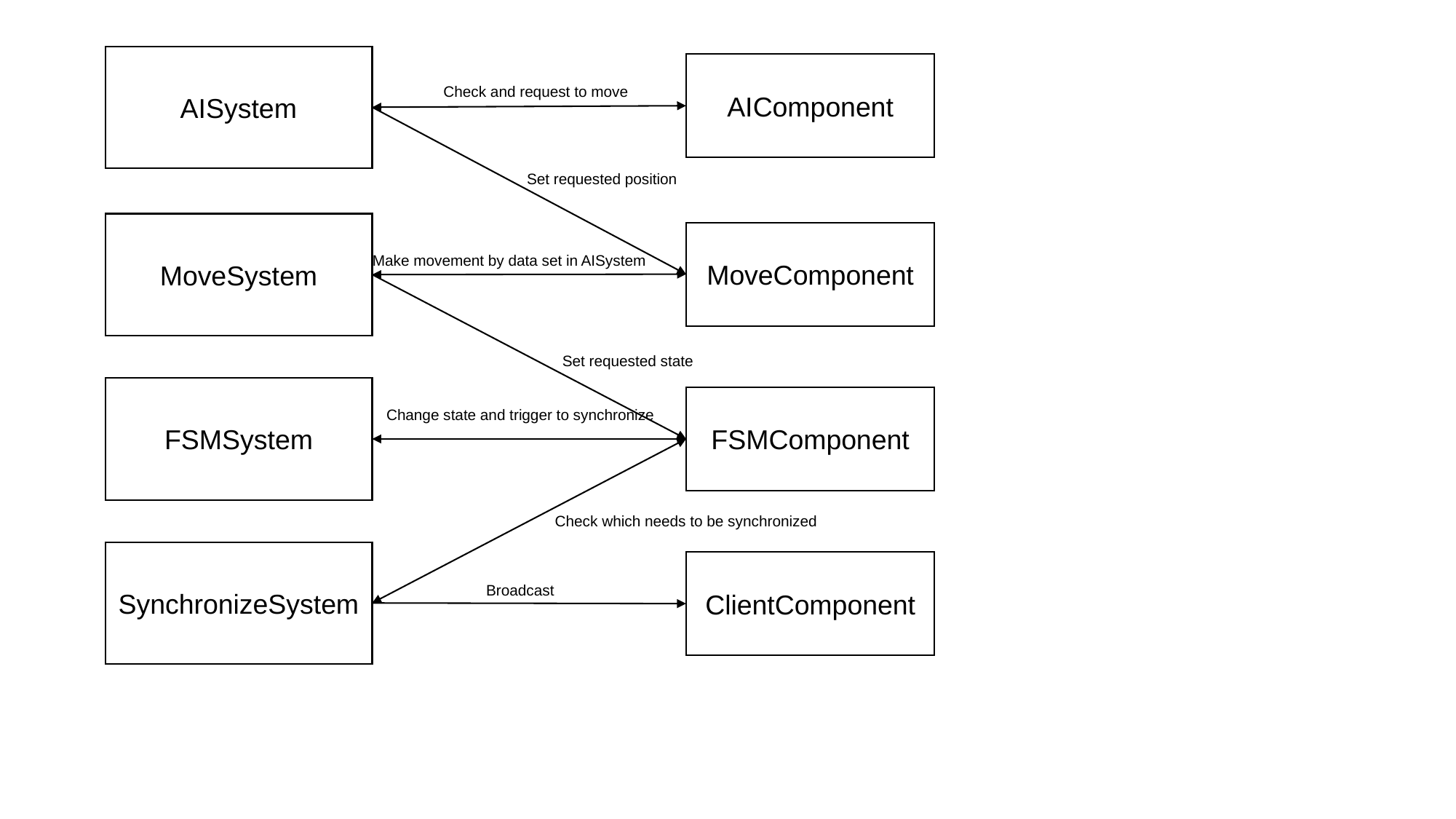

AISystem
AIComponent
Check and request to move
Set requested position
MoveSystem
MoveComponent
Make movement by data set in AISystem
Set requested state
FSMSystem
FSMComponent
Change state and trigger to synchronize
Check which needs to be synchronized
SynchronizeSystem
ClientComponent
Broadcast